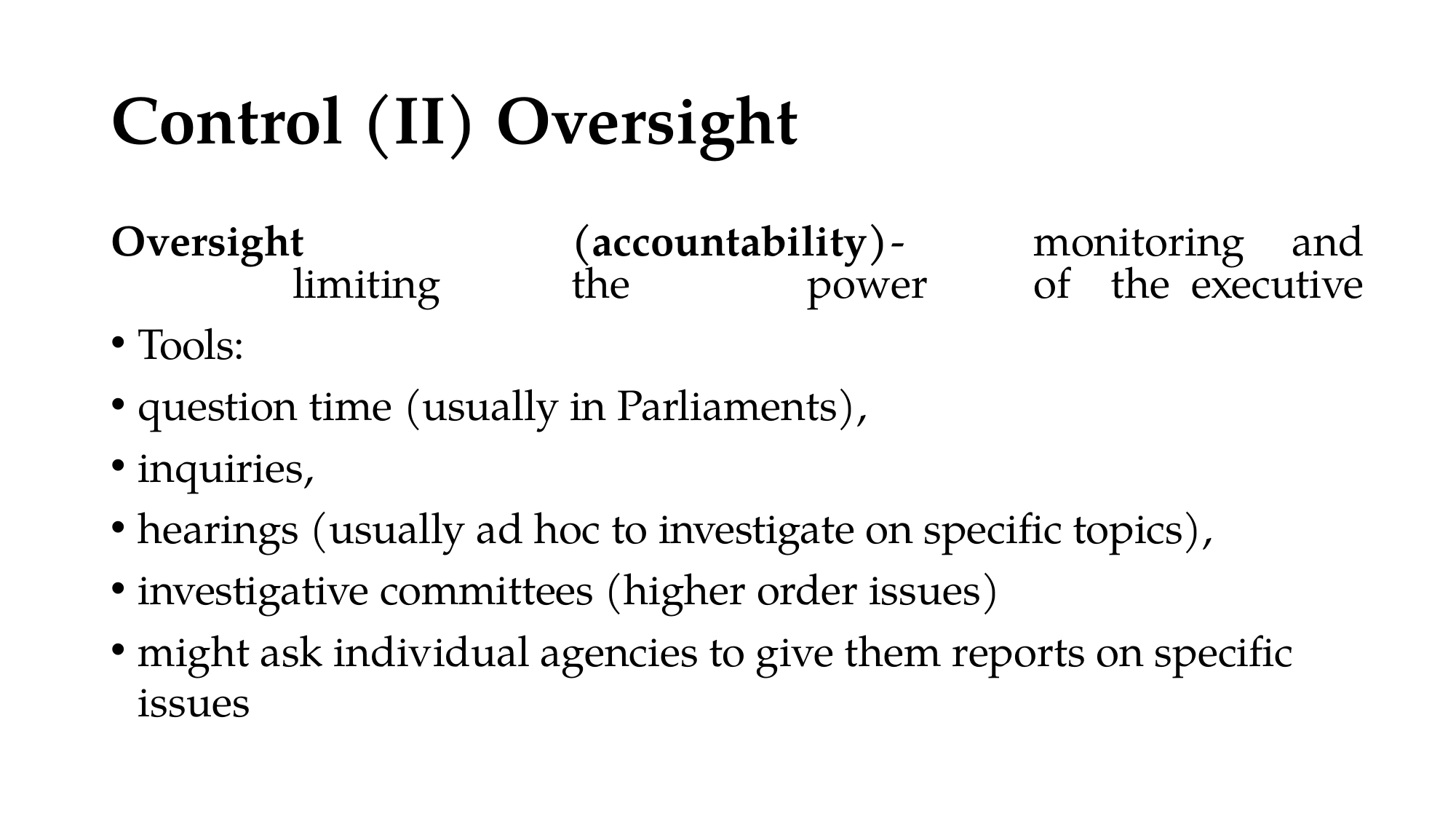

# Control (II) Oversight
Oversight	(accountability)	-	monitoring	and	limiting	the	power	of	the  executive
Tools:
question time (usually in Parliaments),
inquiries,
hearings (usually ad hoc to investigate on specific topics),
investigative committees (higher order issues)
might ask individual agencies to give them reports on specific issues